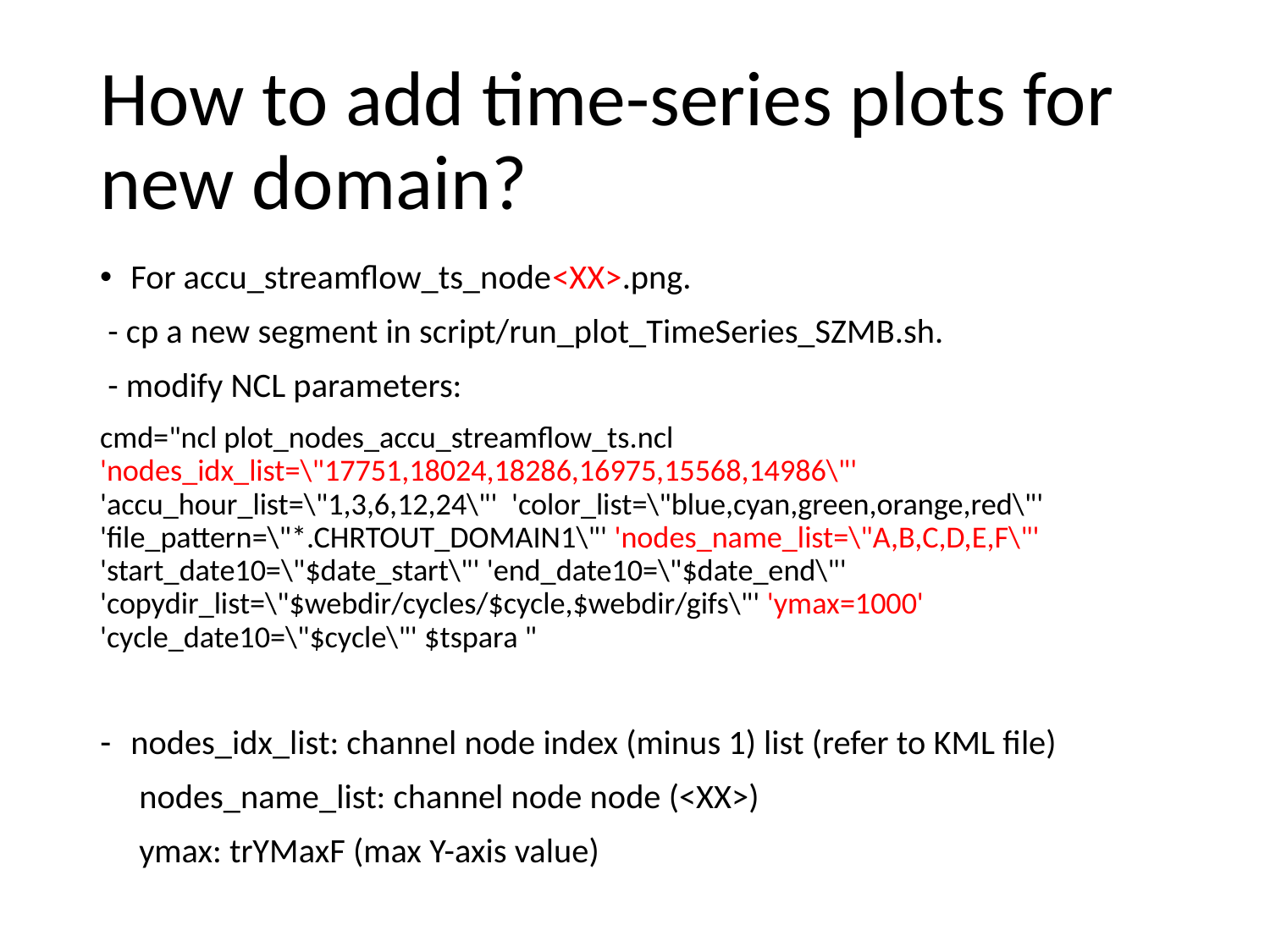

# How to add time-series plots for new domain?
For accu_streamflow_ts_node<XX>.png.
 - cp a new segment in script/run_plot_TimeSeries_SZMB.sh.
 - modify NCL parameters:
cmd="ncl plot_nodes_accu_streamflow_ts.ncl 'nodes_idx_list=\"17751,18024,18286,16975,15568,14986\"'  'accu_hour_list=\"1,3,6,12,24\"'  'color_list=\"blue,cyan,green,orange,red\"' 'file_pattern=\"*.CHRTOUT_DOMAIN1\"' 'nodes_name_list=\"A,B,C,D,E,F\"' 'start_date10=\"$date_start\"' 'end_date10=\"$date_end\"' 'copydir_list=\"$webdir/cycles/$cycle,$webdir/gifs\"' 'ymax=1000' 'cycle_date10=\"$cycle\"' $tspara "

nodes_idx_list: channel node index (minus 1) list (refer to KML file)
     nodes_name_list: channel node node (<XX>)
     ymax: trYMaxF (max Y-axis value)